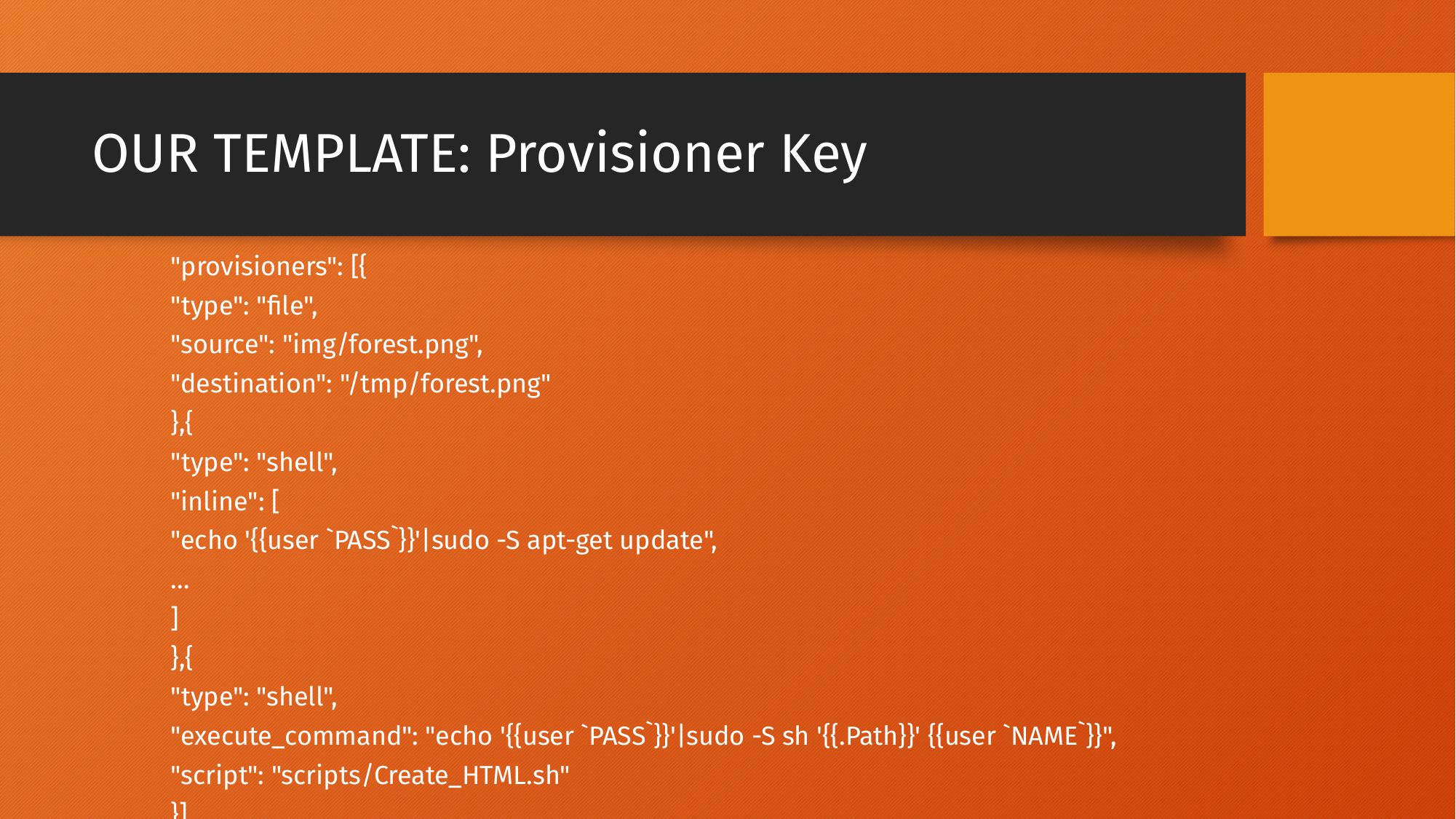

# OUR TEMPLATE: Provisioner Key
	"provisioners": [{
		"type": "file",
		"source": "img/forest.png",
		"destination": "/tmp/forest.png"
	},{
		"type": "shell",
		"inline": [
			"echo '{{user `PASS`}}'|sudo -S apt-get update",
			…
		]
	},{
		"type": "shell",
		"execute_command": "echo '{{user `PASS`}}'|sudo -S sh '{{.Path}}' {{user `NAME`}}",
		"script": "scripts/Create_HTML.sh"
	}]